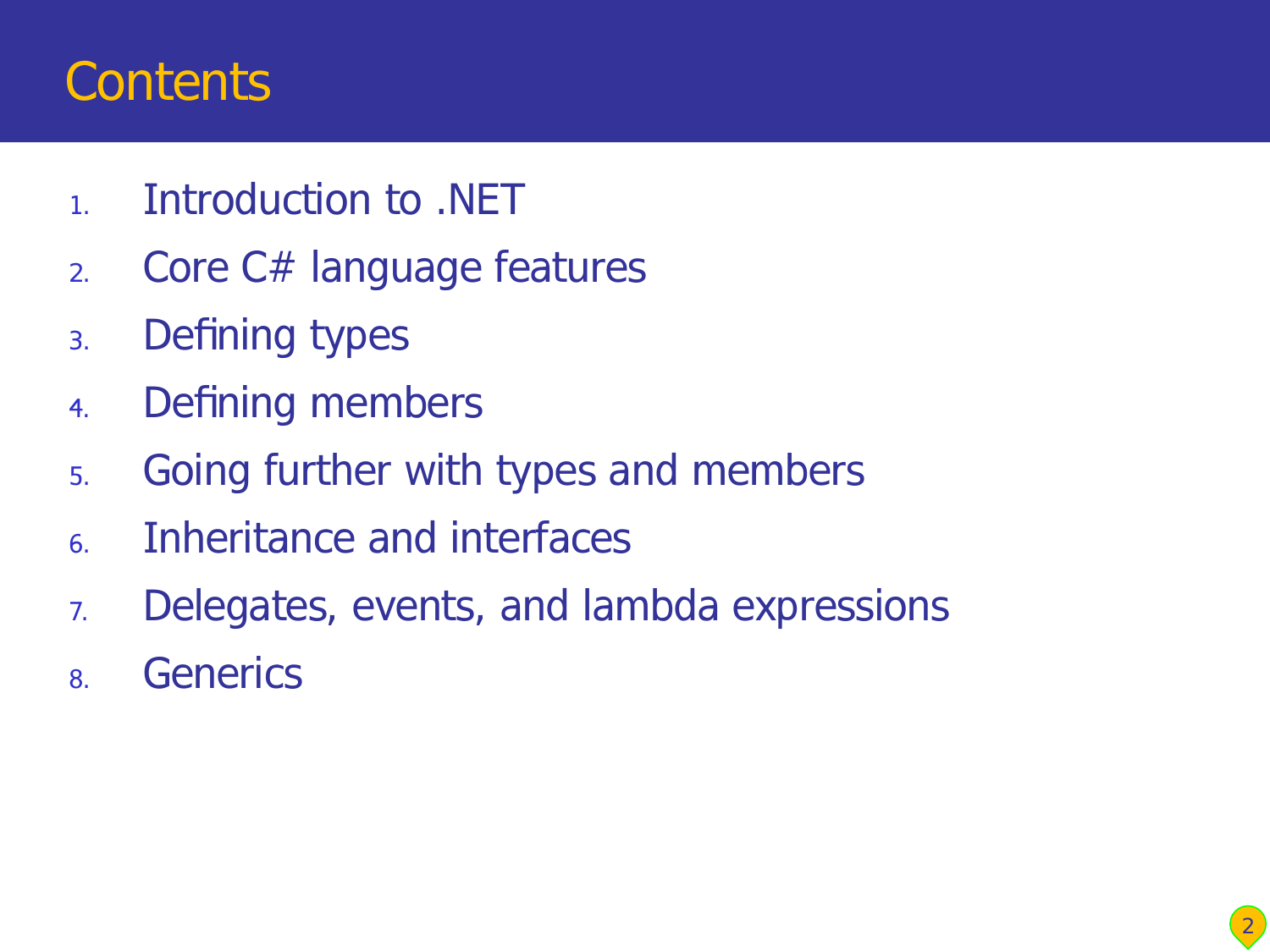

# Contents
Introduction to .NET
Core C# language features
Defining types
Defining members
Going further with types and members
Inheritance and interfaces
Delegates, events, and lambda expressions
Generics
2